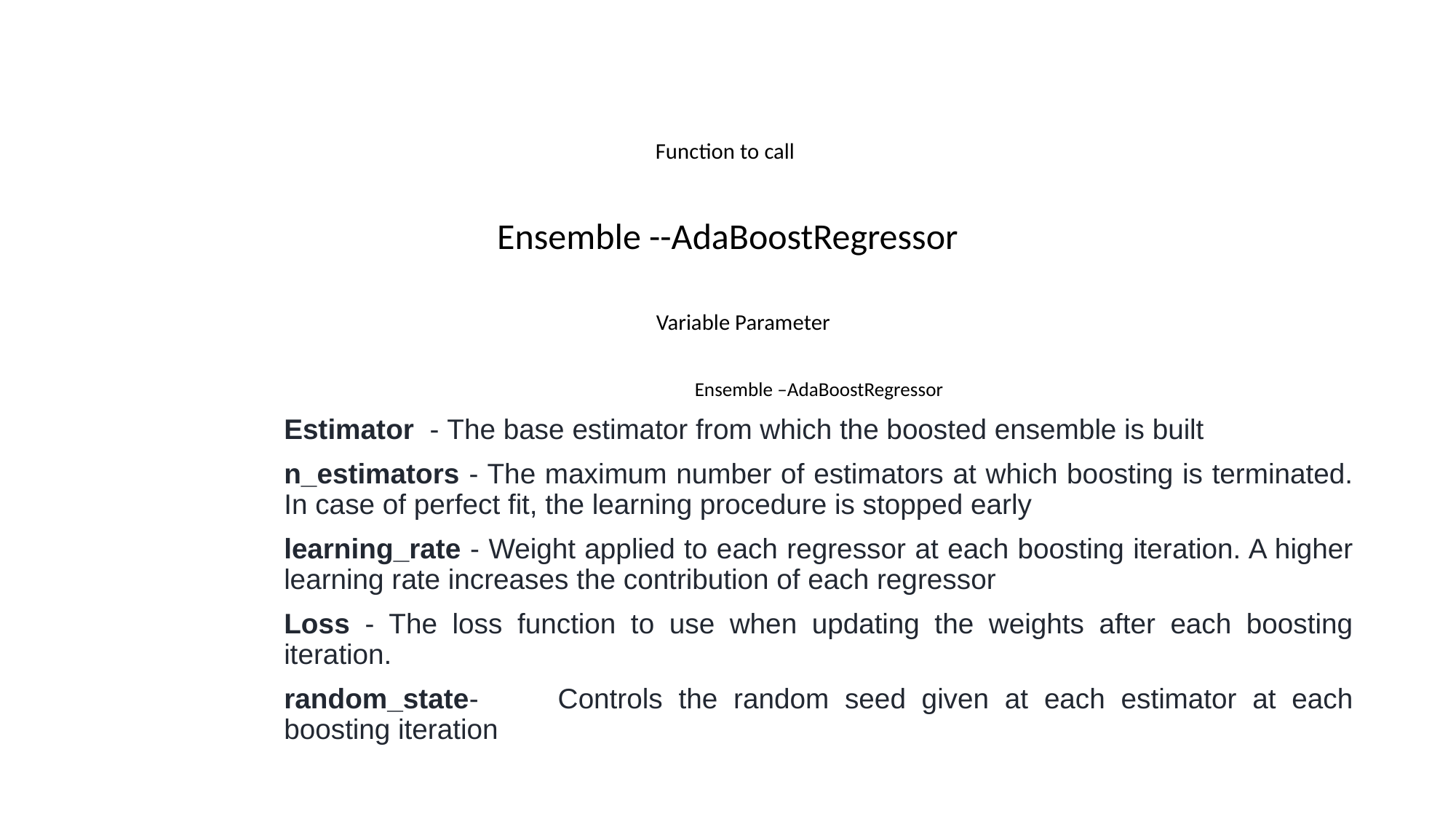

# Function to call
Ensemble --AdaBoostRegressor
Variable Parameter
Ensemble –AdaBoostRegressor
Estimator  - The base estimator from which the boosted ensemble is built
n_estimators - The maximum number of estimators at which boosting is terminated. In case of perfect fit, the learning procedure is stopped early
learning_rate - Weight applied to each regressor at each boosting iteration. A higher learning rate increases the contribution of each regressor
Loss - The loss function to use when updating the weights after each boosting iteration.
random_state-     Controls the random seed given at each estimator at each boosting iteration